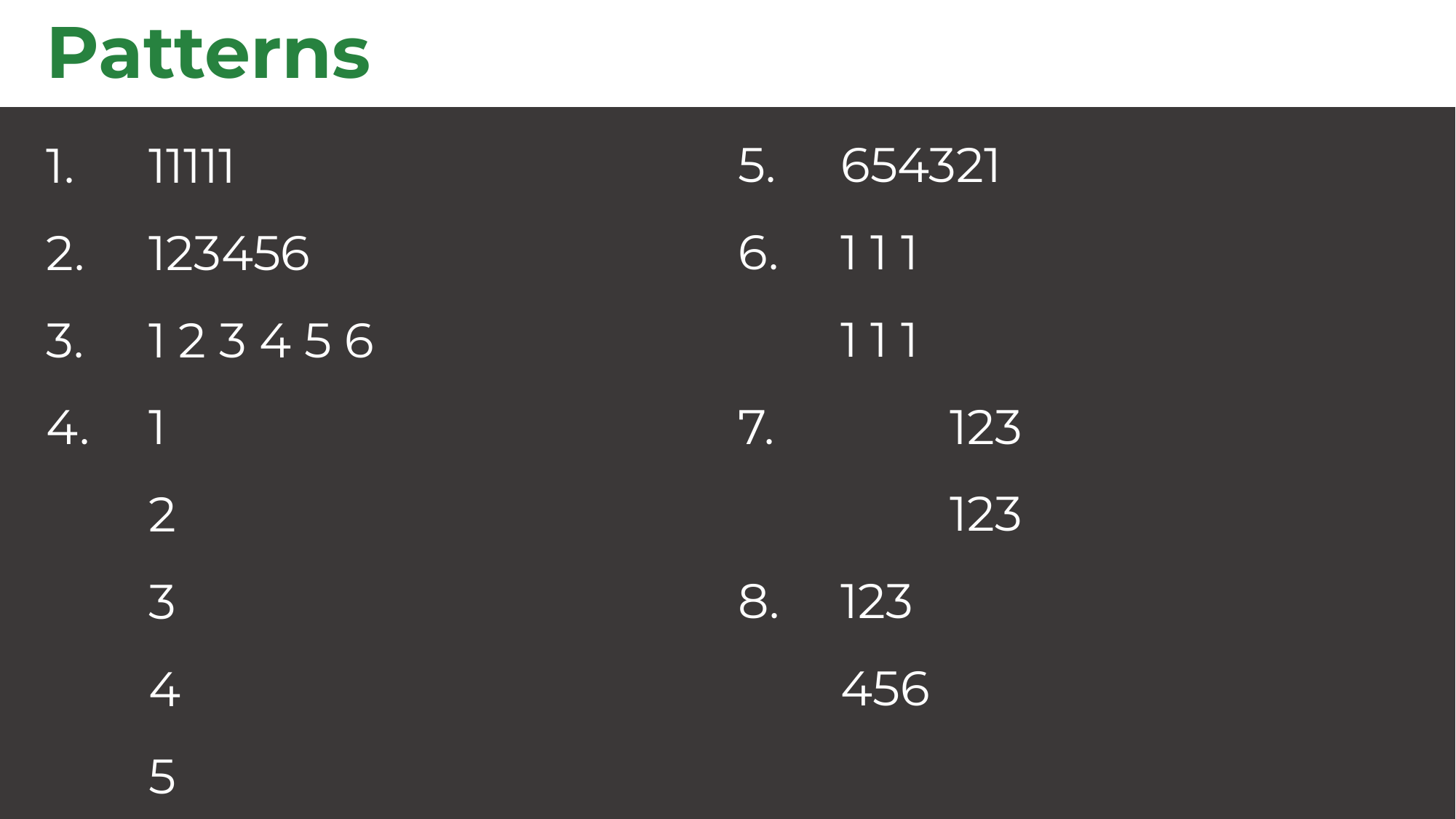

Patterns
654321
1 1 1
1 1 1
	123
	123
123
456
11111
123456
1 2 3 4 5 6
1
2
3
4
5